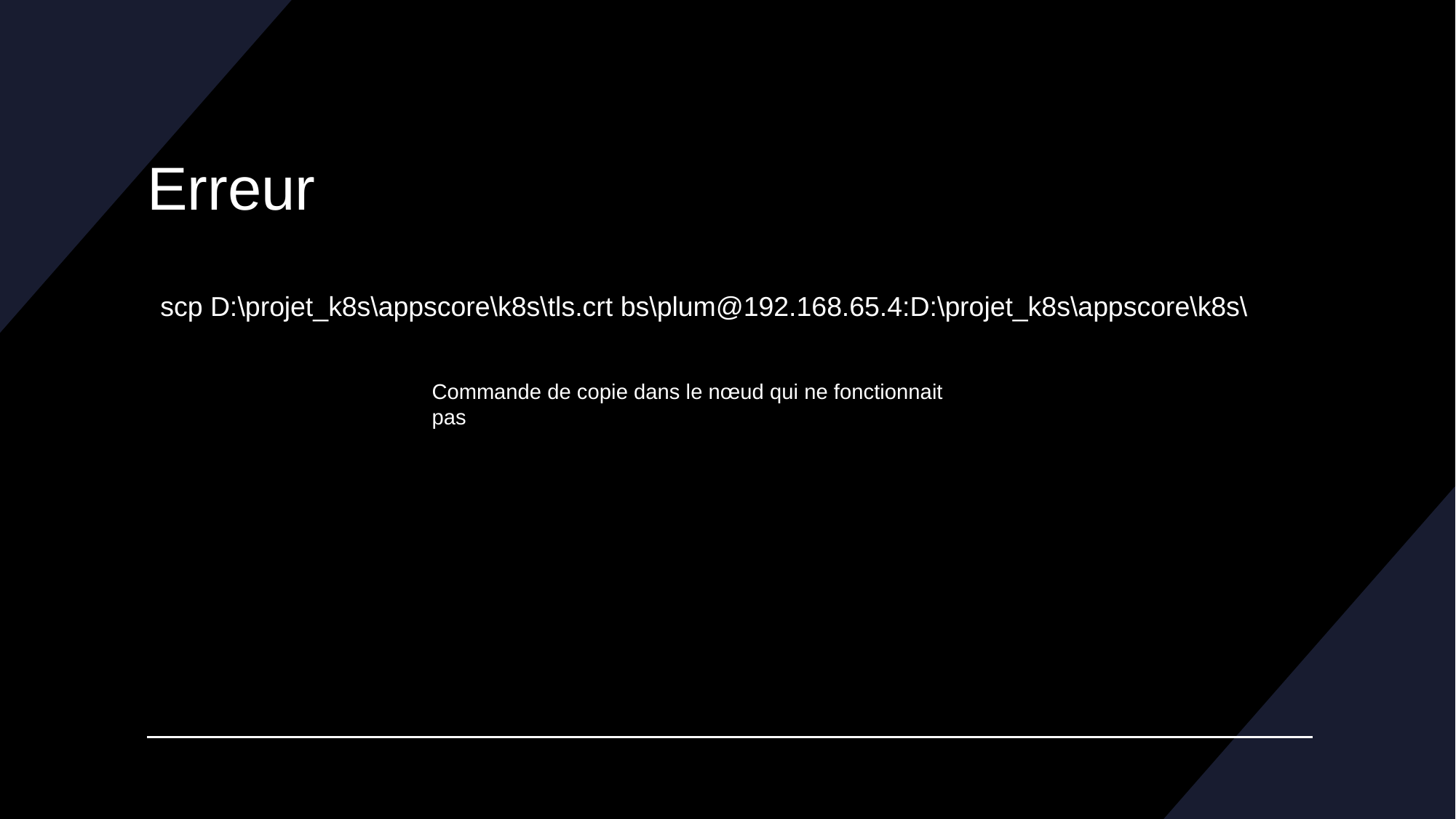

# Erreur
scp D:\projet_k8s\appscore\k8s\tls.crt bs\plum@192.168.65.4:D:\projet_k8s\appscore\k8s\
Commande de copie dans le nœud qui ne fonctionnait pas